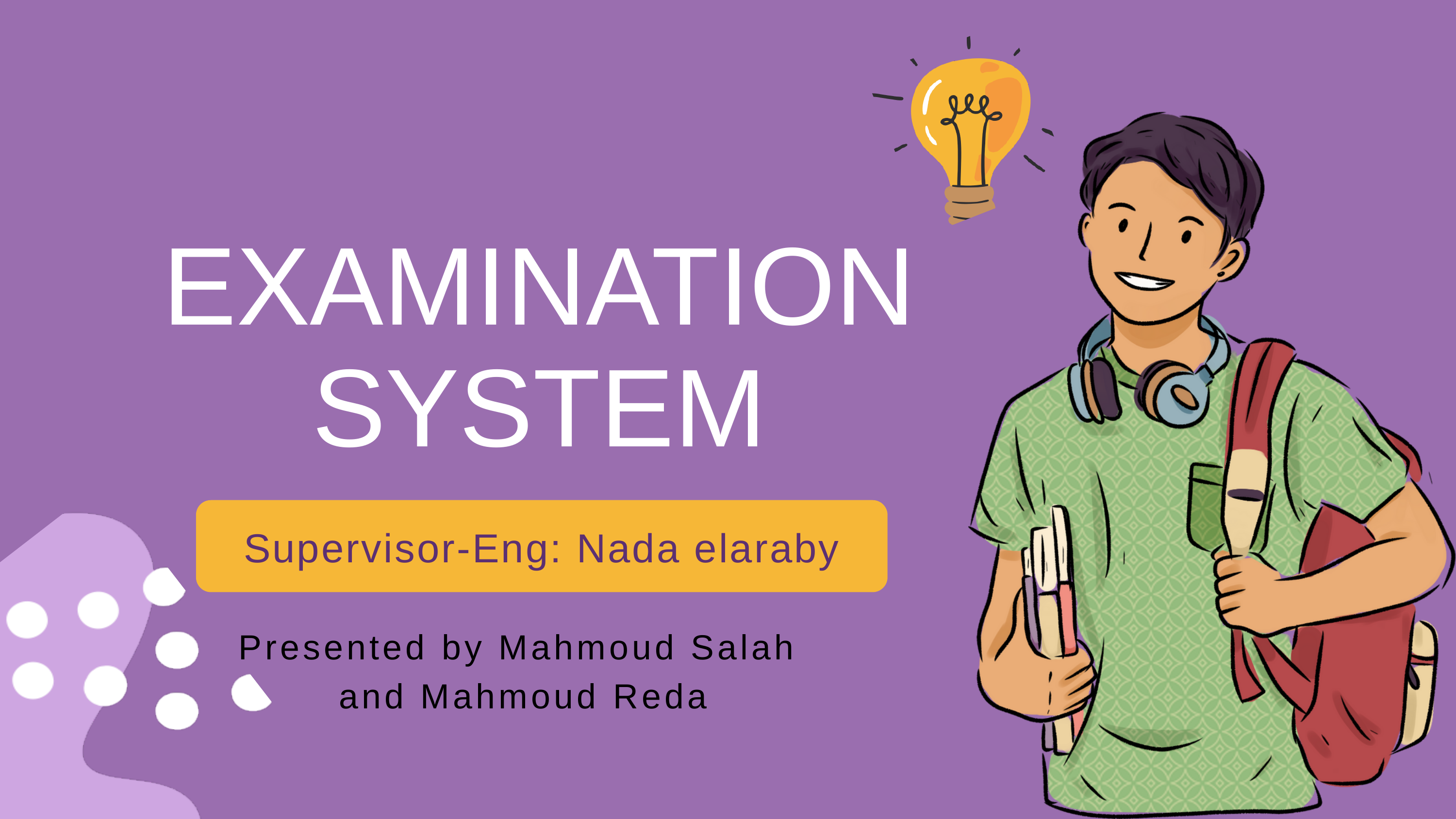

EXAMINATION
SYSTEM

Supervisor-Eng: Nada elaraby

Presented by Mahmoud Salah
and Mahmoud Reda